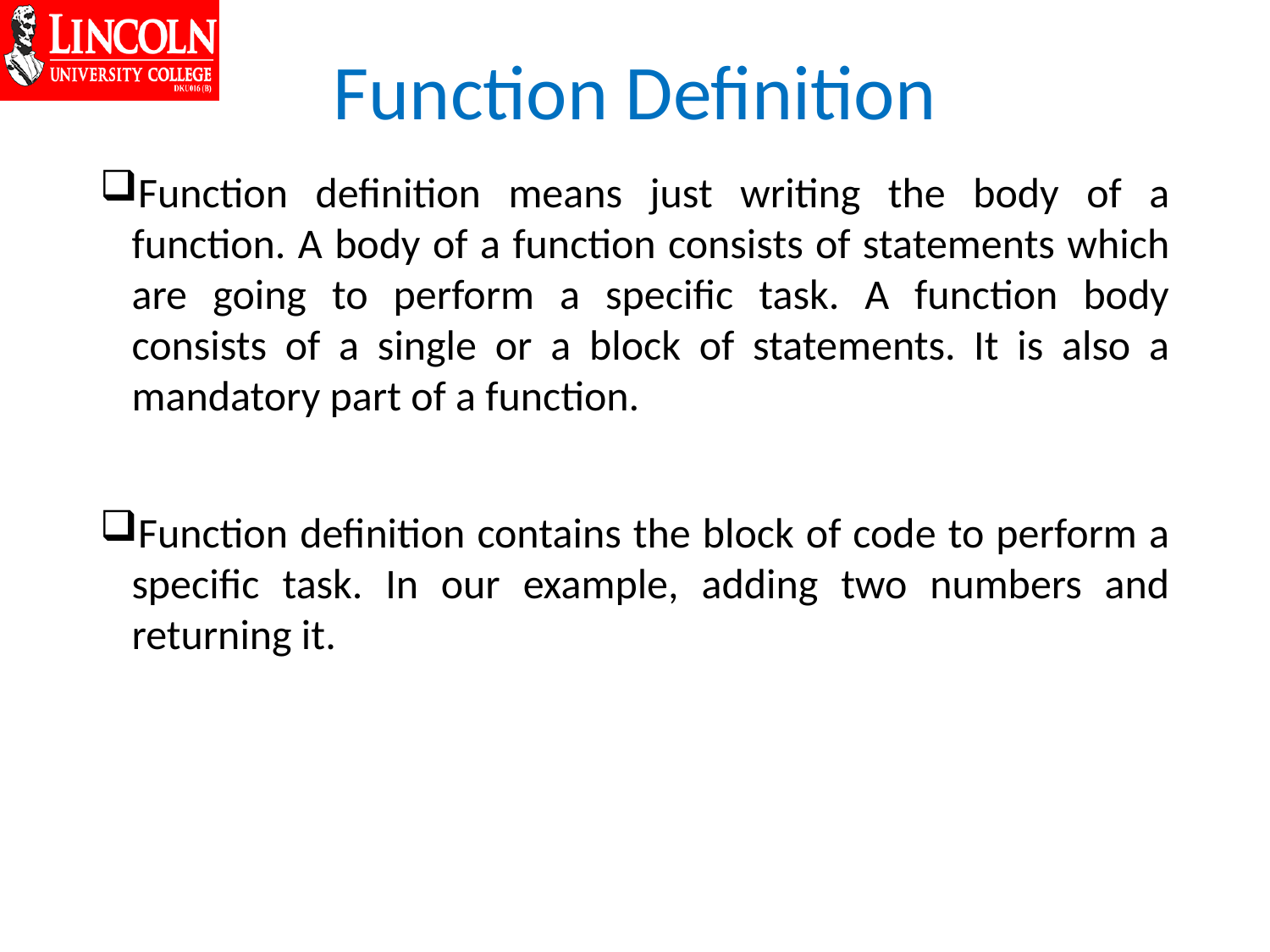

# Function Definition
Function definition means just writing the body of a function. A body of a function consists of statements which are going to perform a specific task. A function body consists of a single or a block of statements. It is also a mandatory part of a function.

Function definition contains the block of code to perform a specific task. In our example, adding two numbers and returning it.